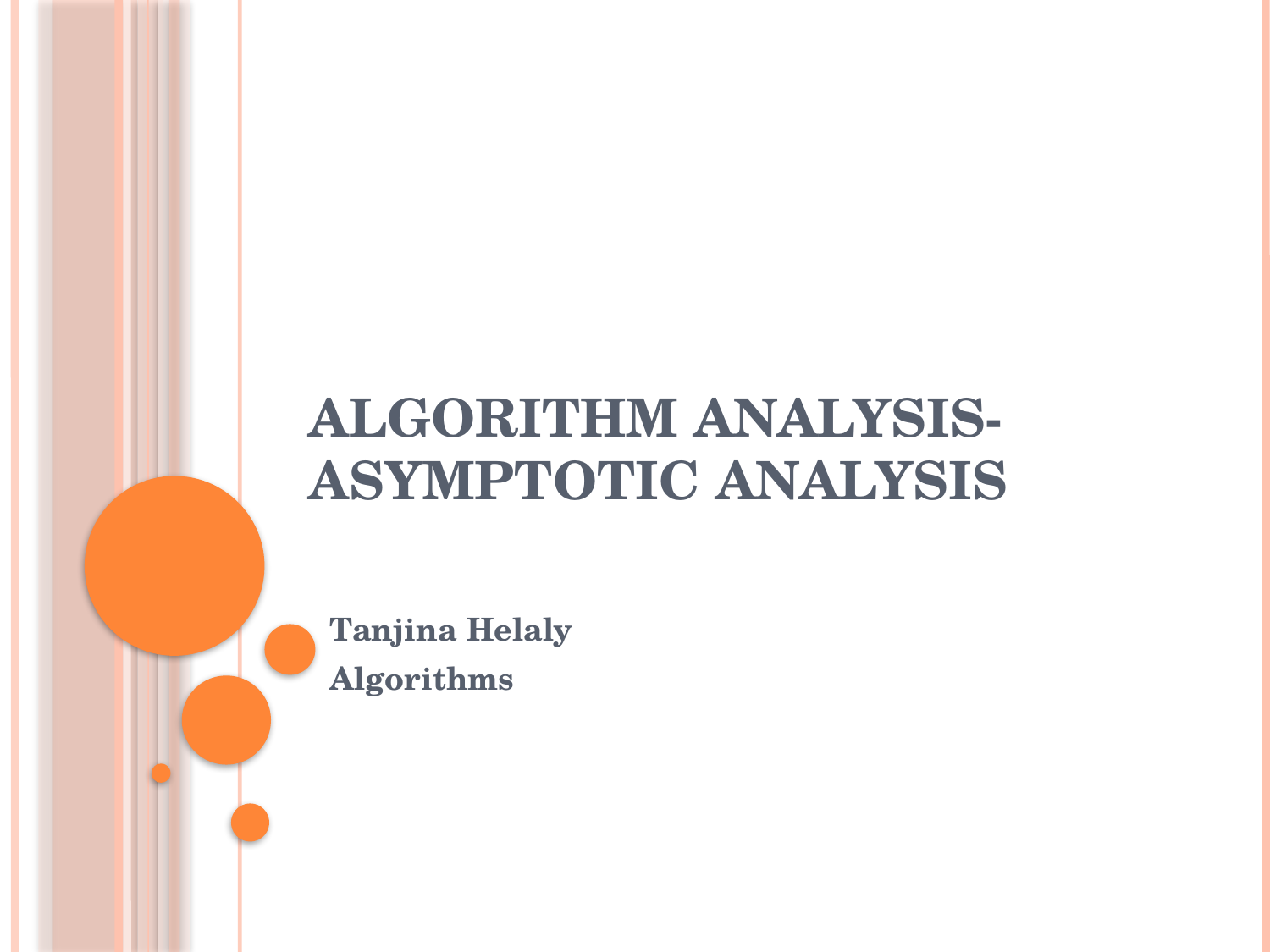

# Algorithm Analysis- Asymptotic Analysis
Tanjina Helaly
Algorithms